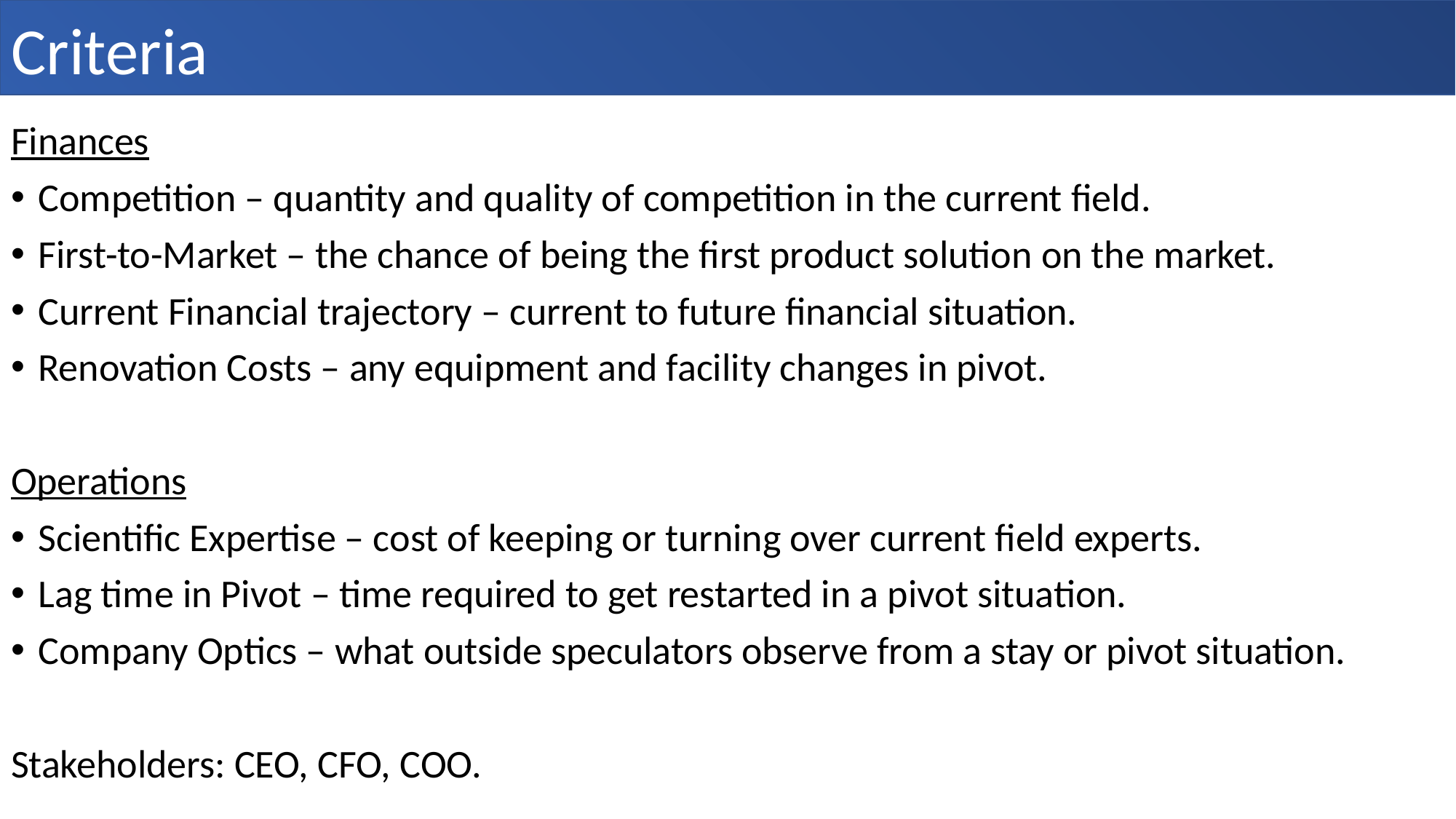

# Criteria
Finances
Competition – quantity and quality of competition in the current field.
First-to-Market – the chance of being the first product solution on the market.
Current Financial trajectory – current to future financial situation.
Renovation Costs – any equipment and facility changes in pivot.

Operations
Scientific Expertise – cost of keeping or turning over current field experts.
Lag time in Pivot – time required to get restarted in a pivot situation.
Company Optics – what outside speculators observe from a stay or pivot situation.

Stakeholders: CEO, CFO, COO.